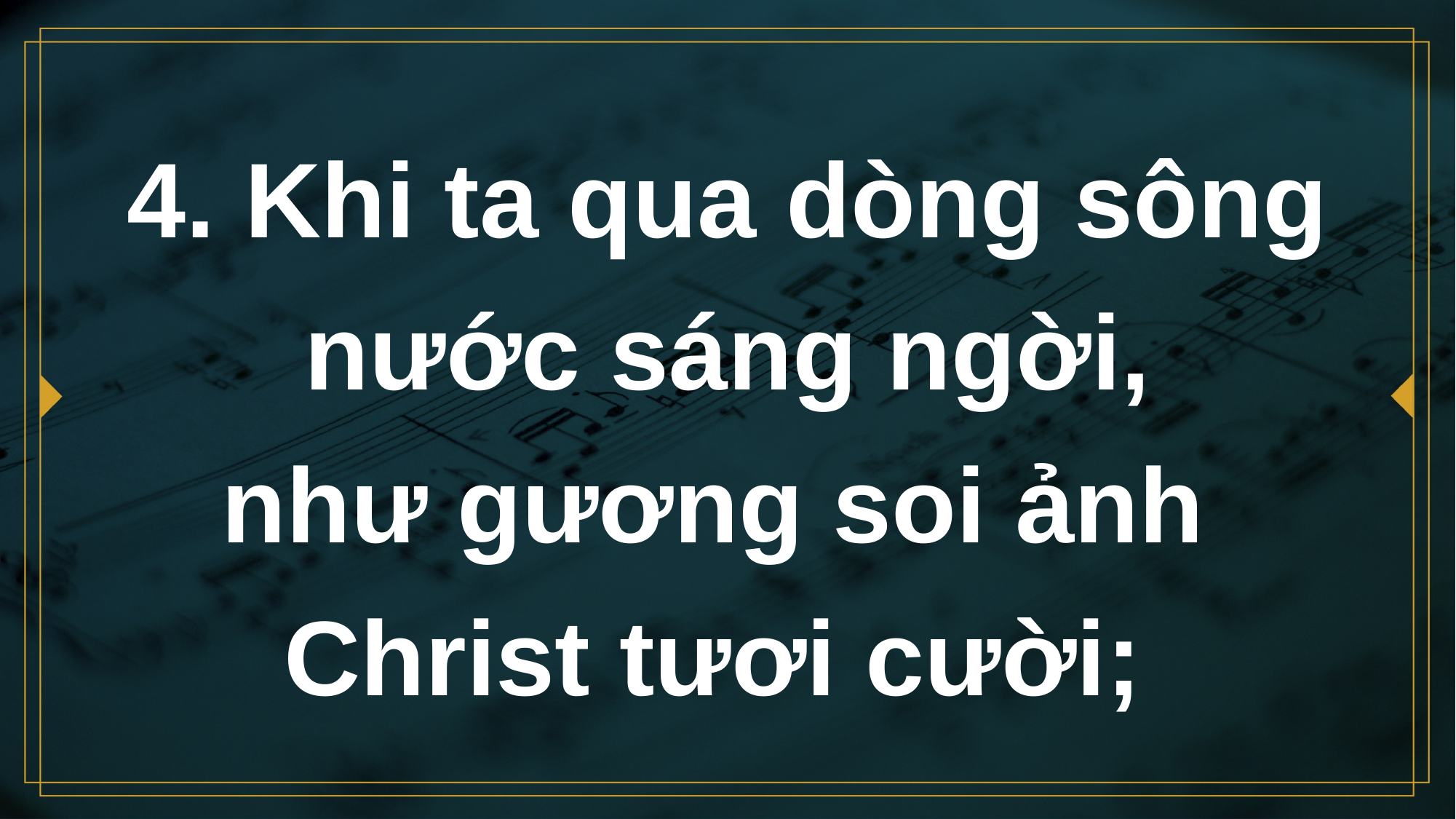

# 4. Khi ta qua dòng sông nước sáng ngời, như gương soi ảnh Christ tươi cười;